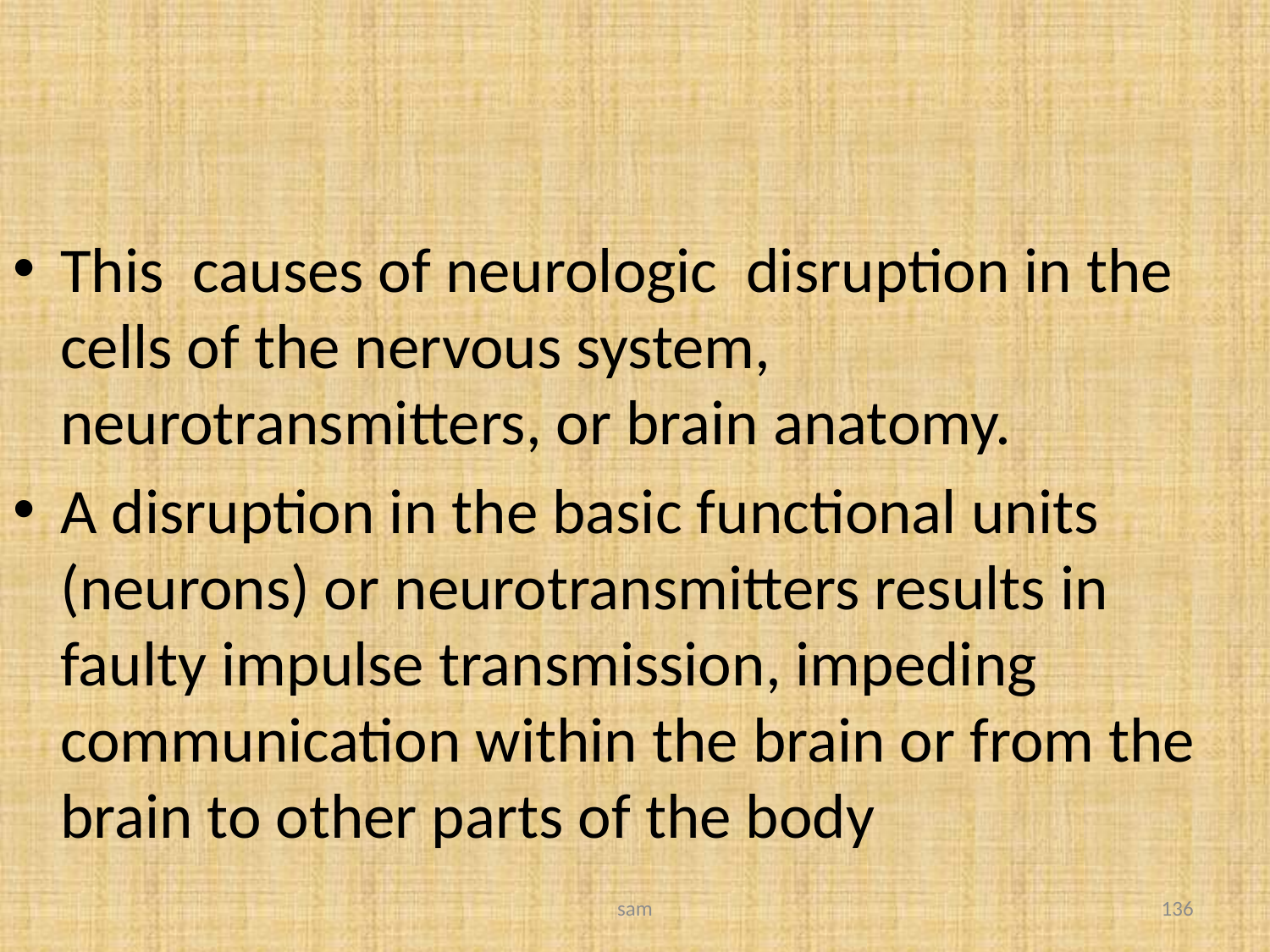

#
This  causes of neurologic  disruption in the cells of the nervous system, neurotransmitters, or brain anatomy.
A disruption in the basic functional units (neurons) or neurotransmitters results in faulty impulse transmission, impeding communication within the brain or from the brain to other parts of the body

sam
136